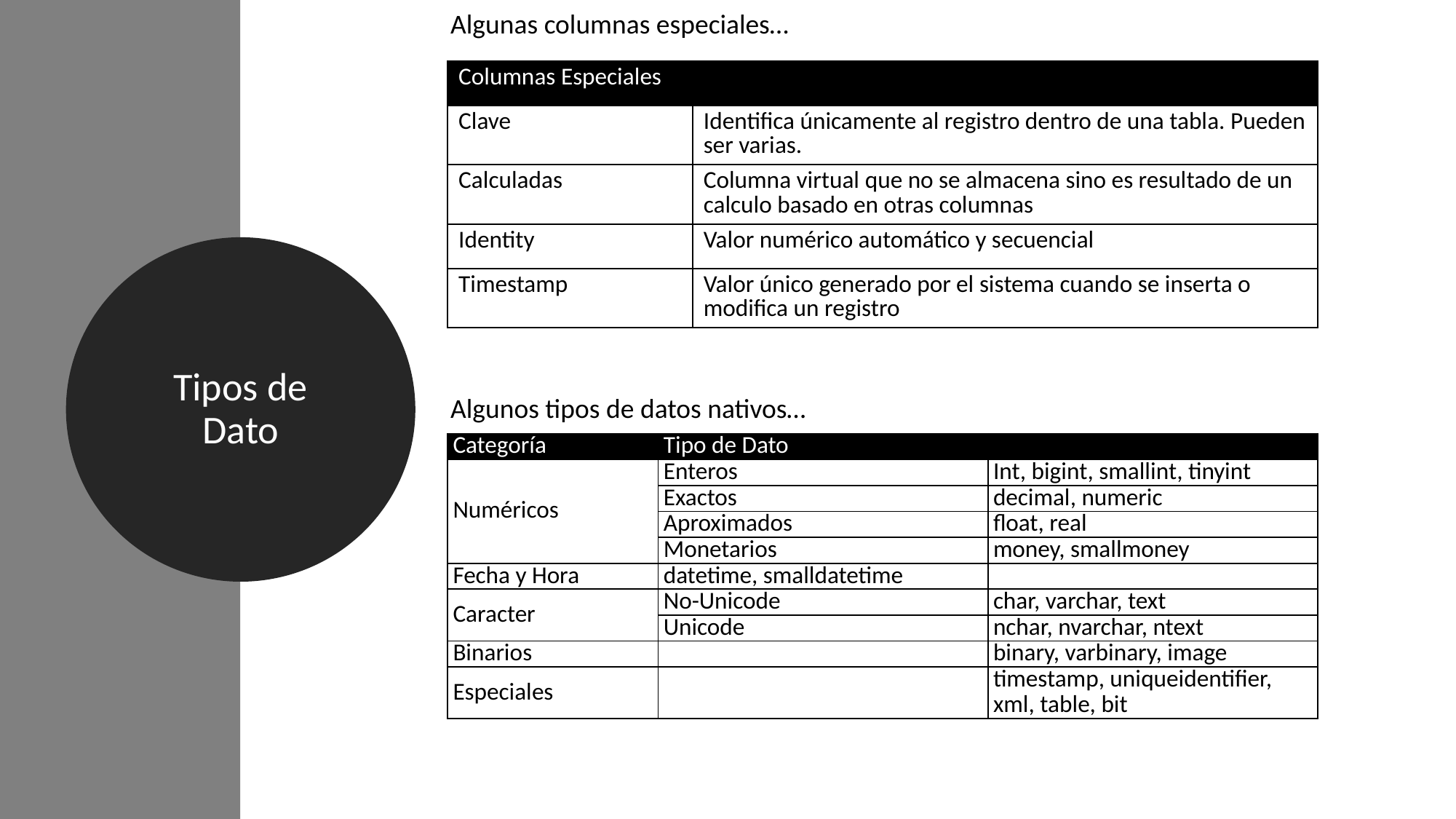

Algunas columnas especiales…
| Columnas Especiales |  |
| --- | --- |
| Clave | Identifica únicamente al registro dentro de una tabla. Pueden ser varias. |
| Calculadas | Columna virtual que no se almacena sino es resultado de un calculo basado en otras columnas |
| Identity | Valor numérico automático y secuencial |
| Timestamp | Valor único generado por el sistema cuando se inserta o modifica un registro |
Tipos de Dato
Algunos tipos de datos nativos…
| Categoría | Tipo de Dato |  |
| --- | --- | --- |
| Numéricos | Enteros | Int, bigint, smallint, tinyint |
|  | Exactos | decimal, numeric |
|  | Aproximados | float, real |
|  | Monetarios | money, smallmoney |
| Fecha y Hora | datetime, smalldatetime |  |
| Caracter | No-Unicode | char, varchar, text |
|  | Unicode | nchar, nvarchar, ntext |
| Binarios |  | binary, varbinary, image |
| Especiales |  | timestamp, uniqueidentifier, xml, table, bit |